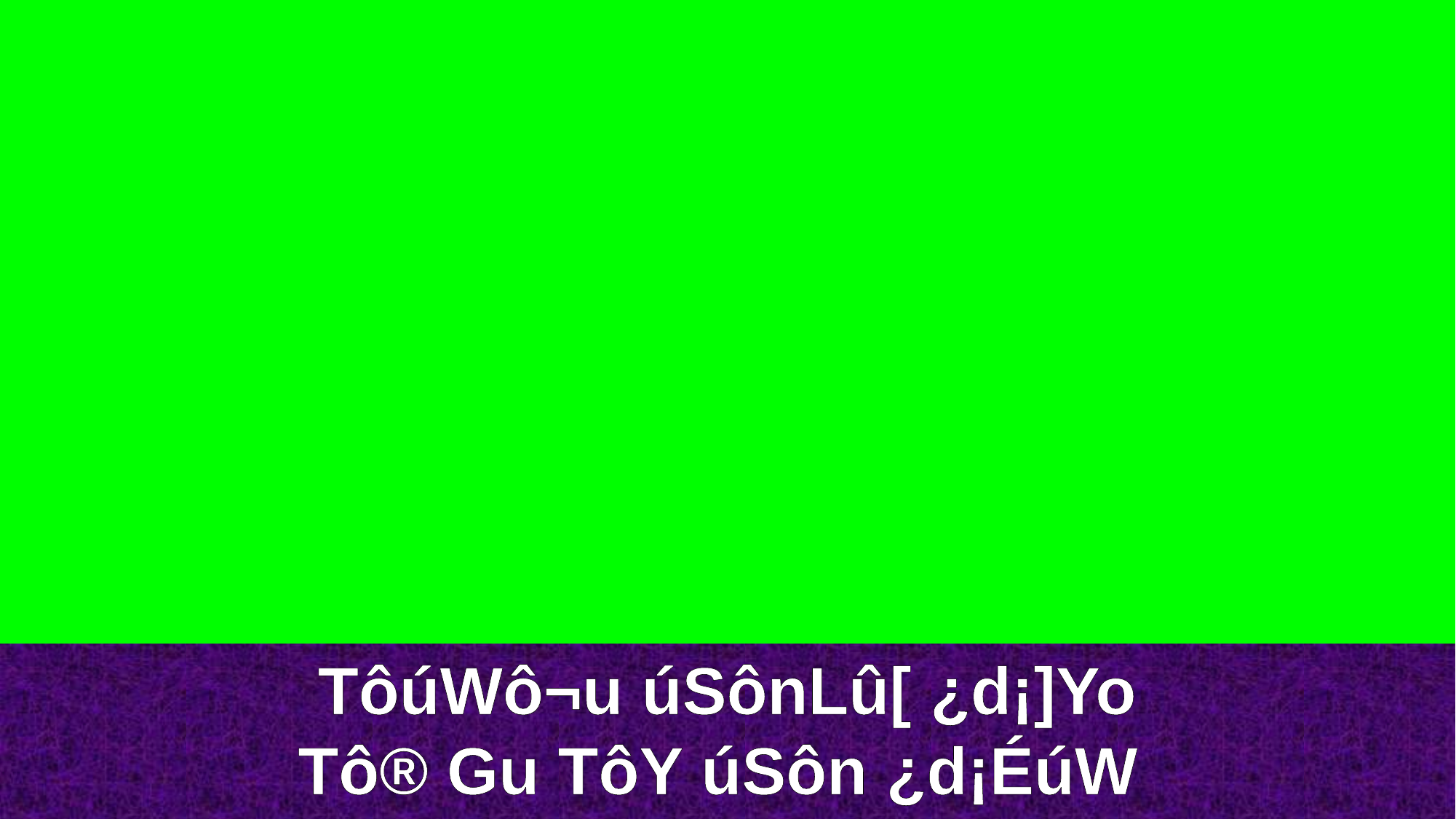

TôúWô¬u úSônLû[ ¿d¡]Yo Tô® Gu TôY úSôn ¿d¡ÉúW